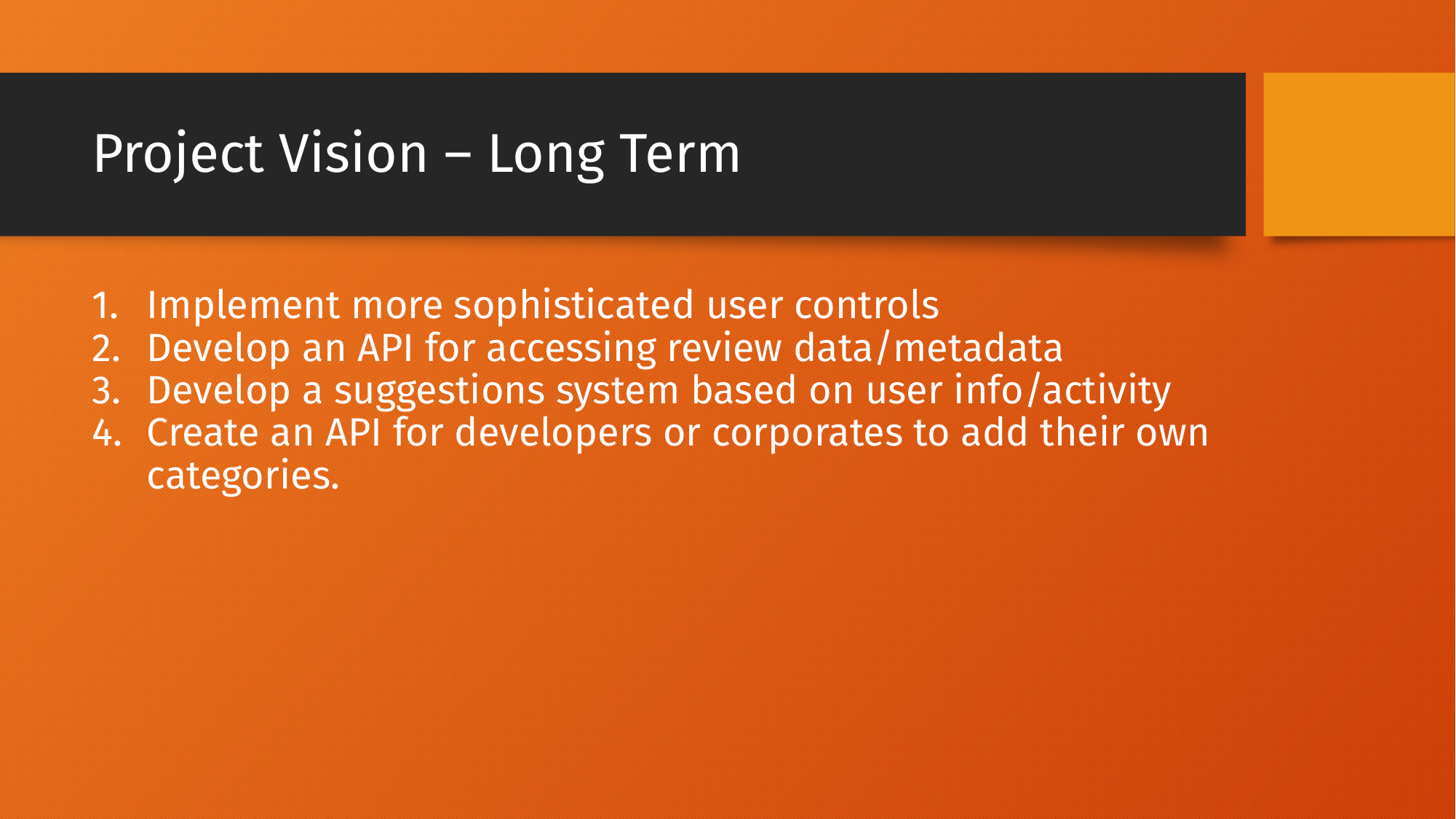

# Project Vision – Long Term
Implement more sophisticated user controls
Develop an API for accessing review data/metadata
Develop a suggestions system based on user info/activity
Create an API for developers or corporates to add their own categories.